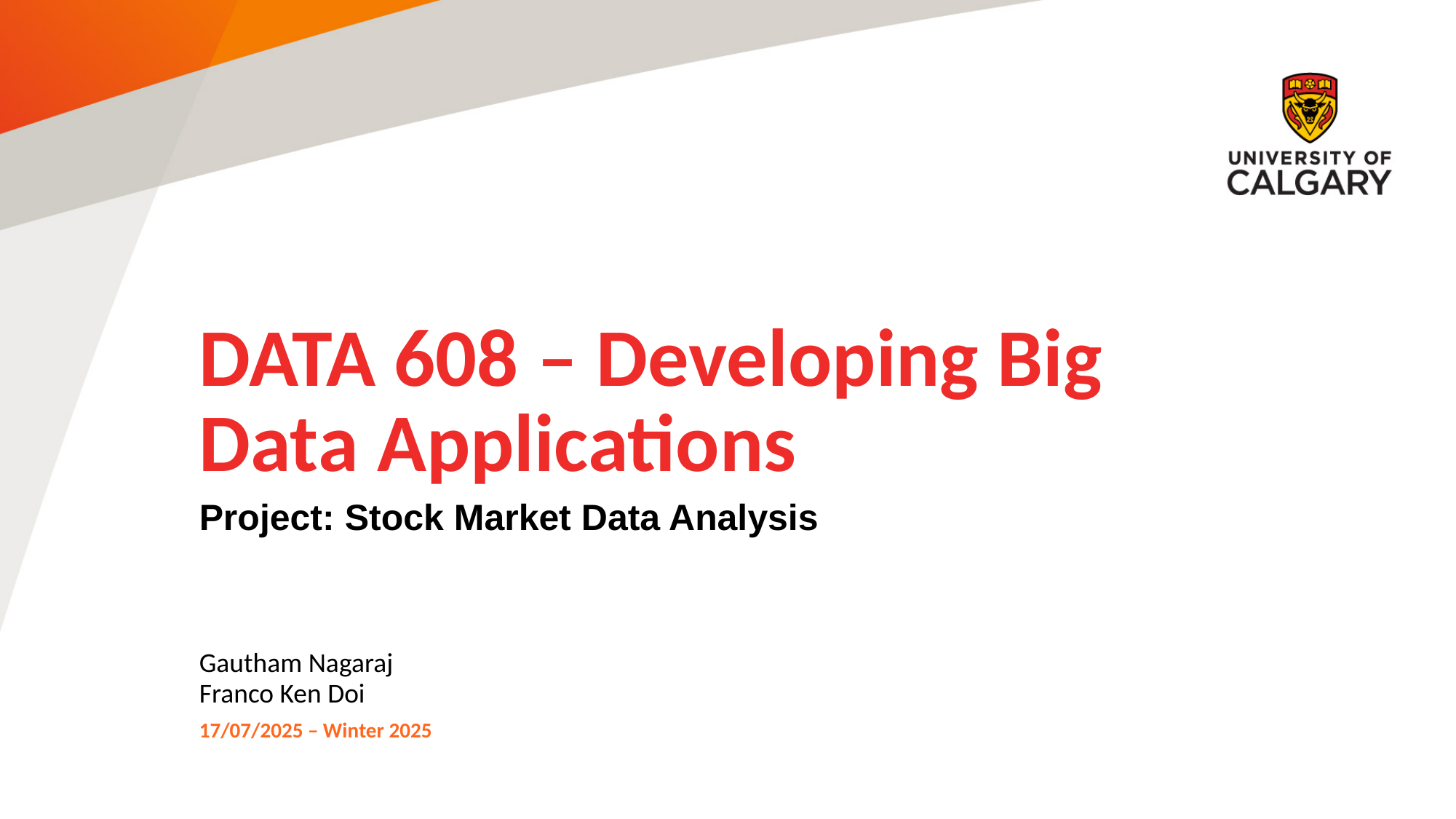

# DATA 608 – Developing Big Data Applications
Project: Stock Market Data Analysis

Gautham Nagaraj
Franco Ken Doi
17/07/2025 – Winter 2025